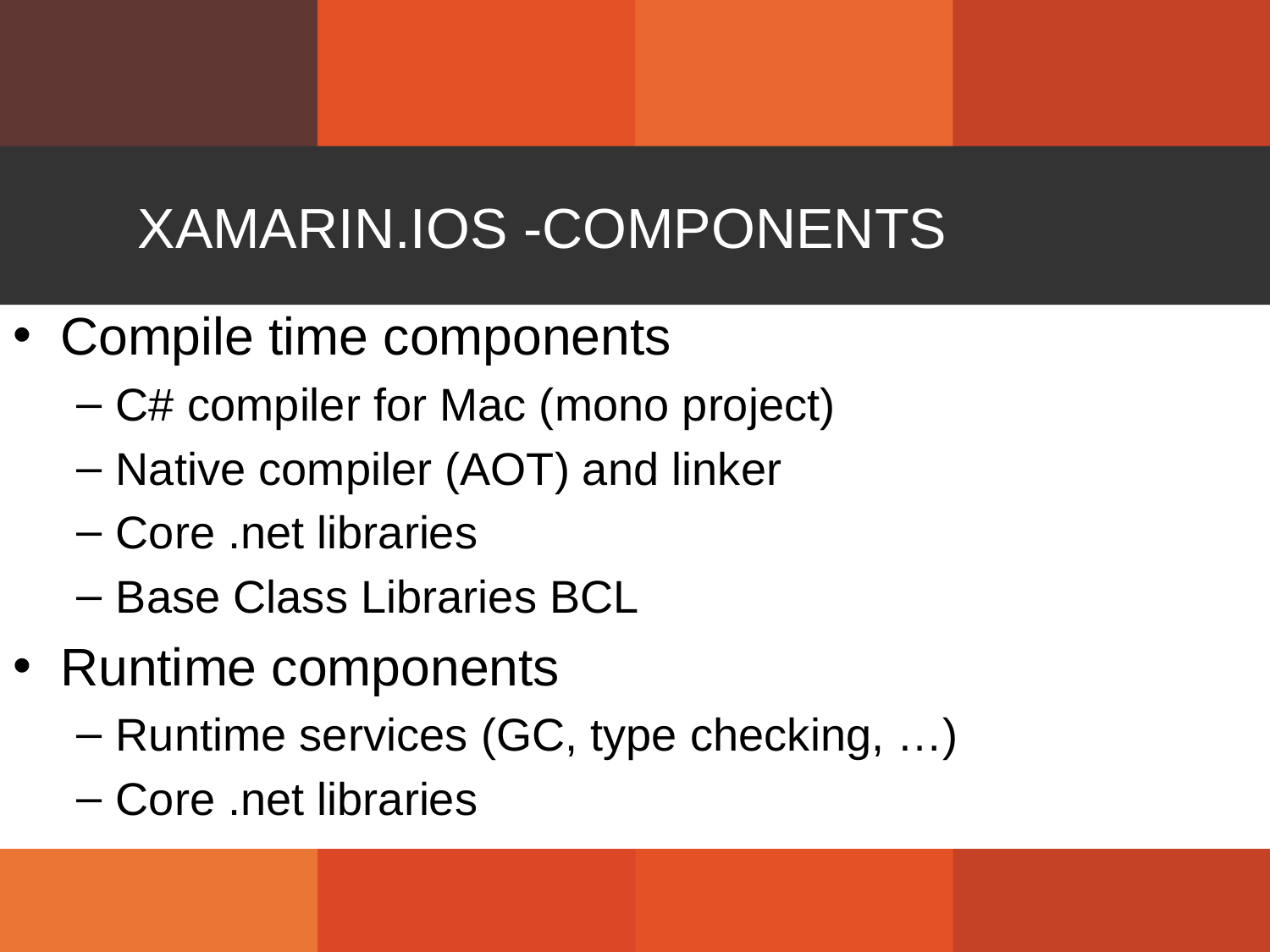

# Xamarin.iOS -Components
Compile time components
C# compiler for Mac (mono project)
Native compiler (AOT) and linker
Core .net libraries
Base Class Libraries BCL
Runtime components
Runtime services (GC, type checking, …)
Core .net libraries